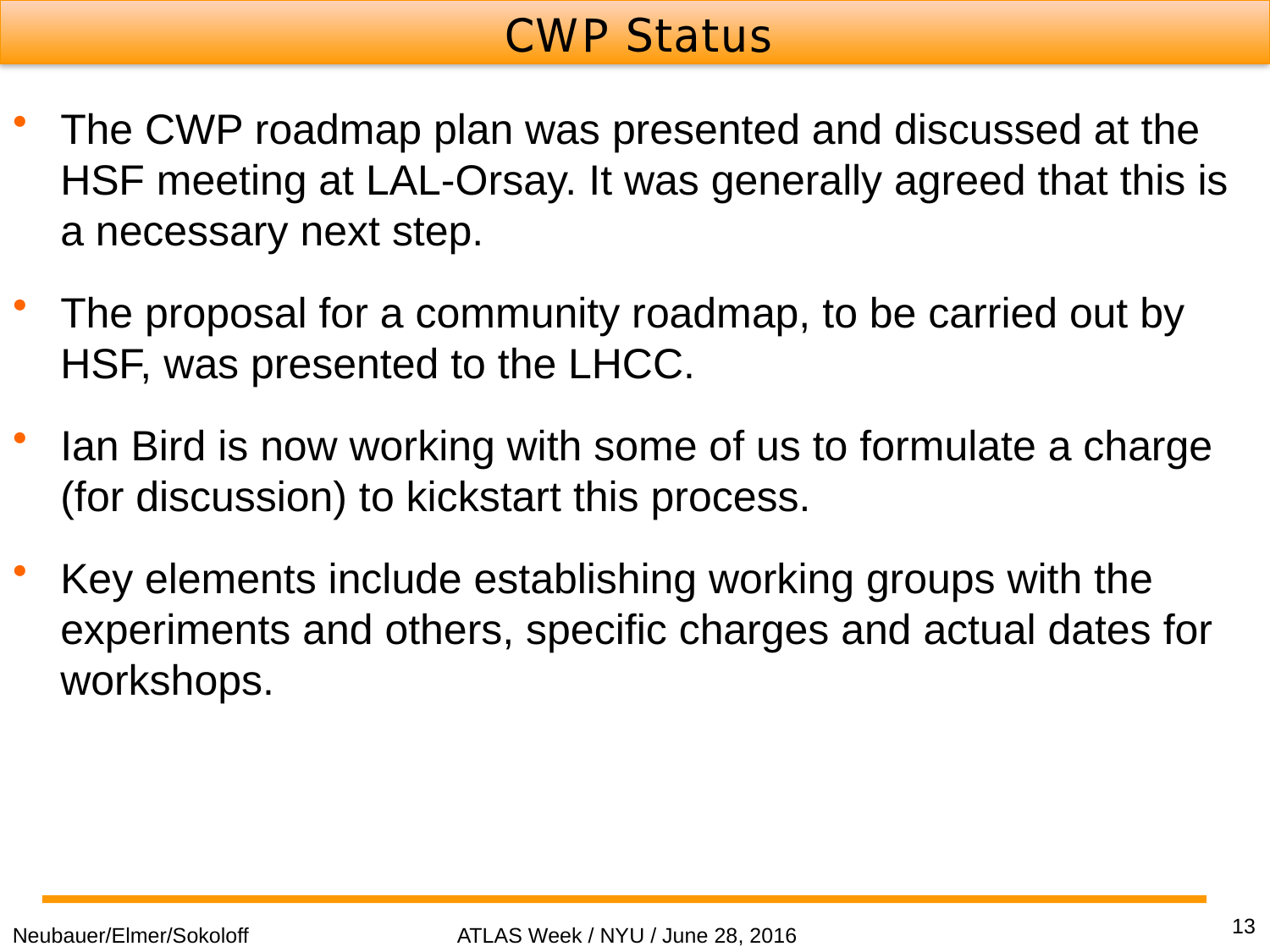

CWP Status
The CWP roadmap plan was presented and discussed at the HSF meeting at LAL-Orsay. It was generally agreed that this is a necessary next step.
The proposal for a community roadmap, to be carried out by HSF, was presented to the LHCC.
Ian Bird is now working with some of us to formulate a charge (for discussion) to kickstart this process.
Key elements include establishing working groups with the experiments and others, specific charges and actual dates for workshops.
13
ATLAS Week / NYU / June 28, 2016
Neubauer/Elmer/Sokoloff